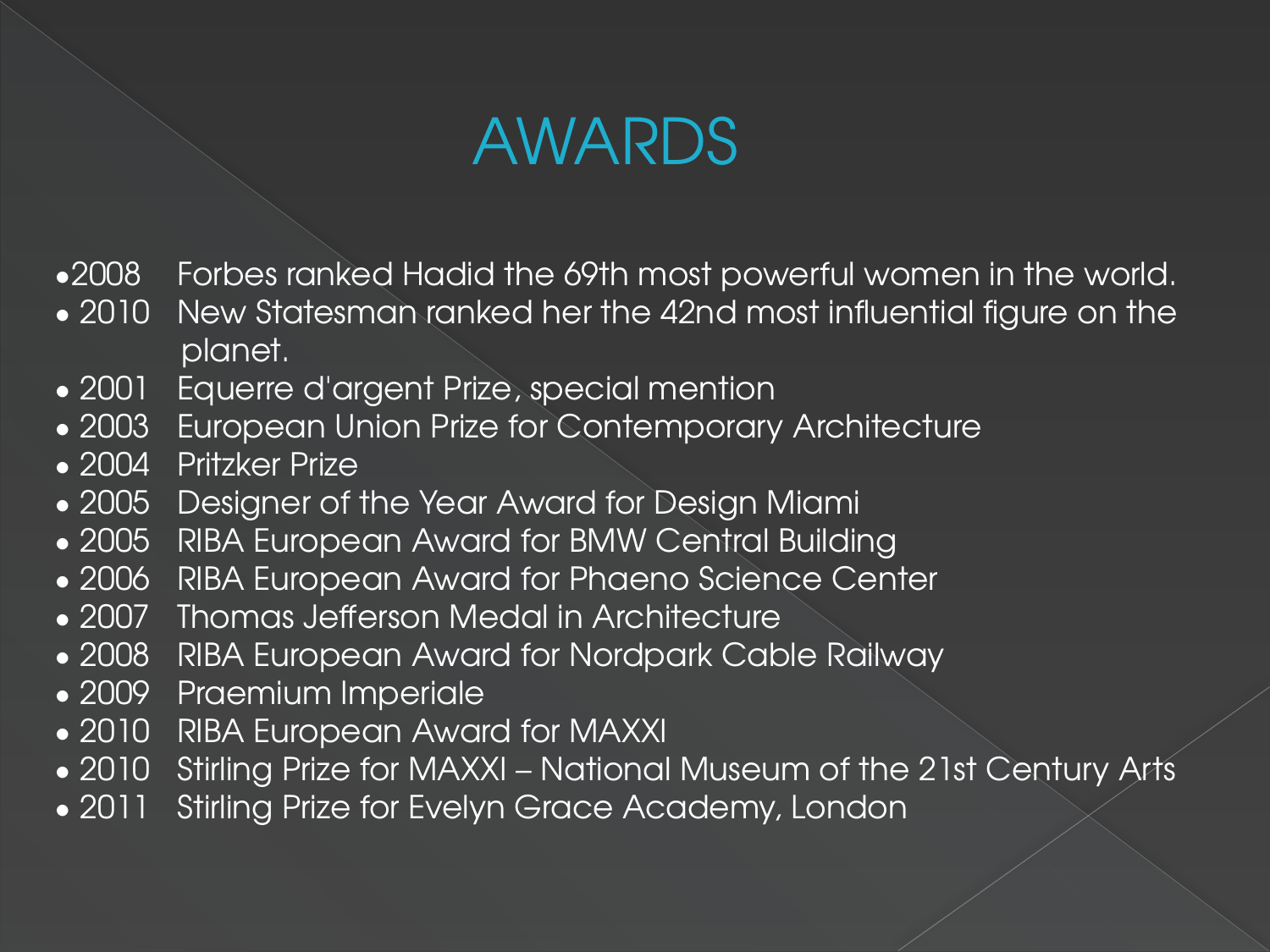

AWARDS

•2008    Forbes ranked Hadid the 69th most powerful women in the world.
• 2010   New Statesman ranked her the 42nd most influential figure on the                 	planet.
• 2001   Equerre d'argent Prize, special mention
• 2003   European Union Prize for Contemporary Architecture
• 2004   Pritzker Prize
• 2005   Designer of the Year Award for Design Miami
• 2005   RIBA European Award for BMW Central Building
• 2006   RIBA European Award for Phaeno Science Center
• 2007   Thomas Jefferson Medal in Architecture
• 2008   RIBA European Award for Nordpark Cable Railway
• 2009   Praemium Imperiale
• 2010   RIBA European Award for MAXXI
• 2010   Stirling Prize for MAXXI – National Museum of the 21st Century Arts
• 2011   Stirling Prize for Evelyn Grace Academy, London